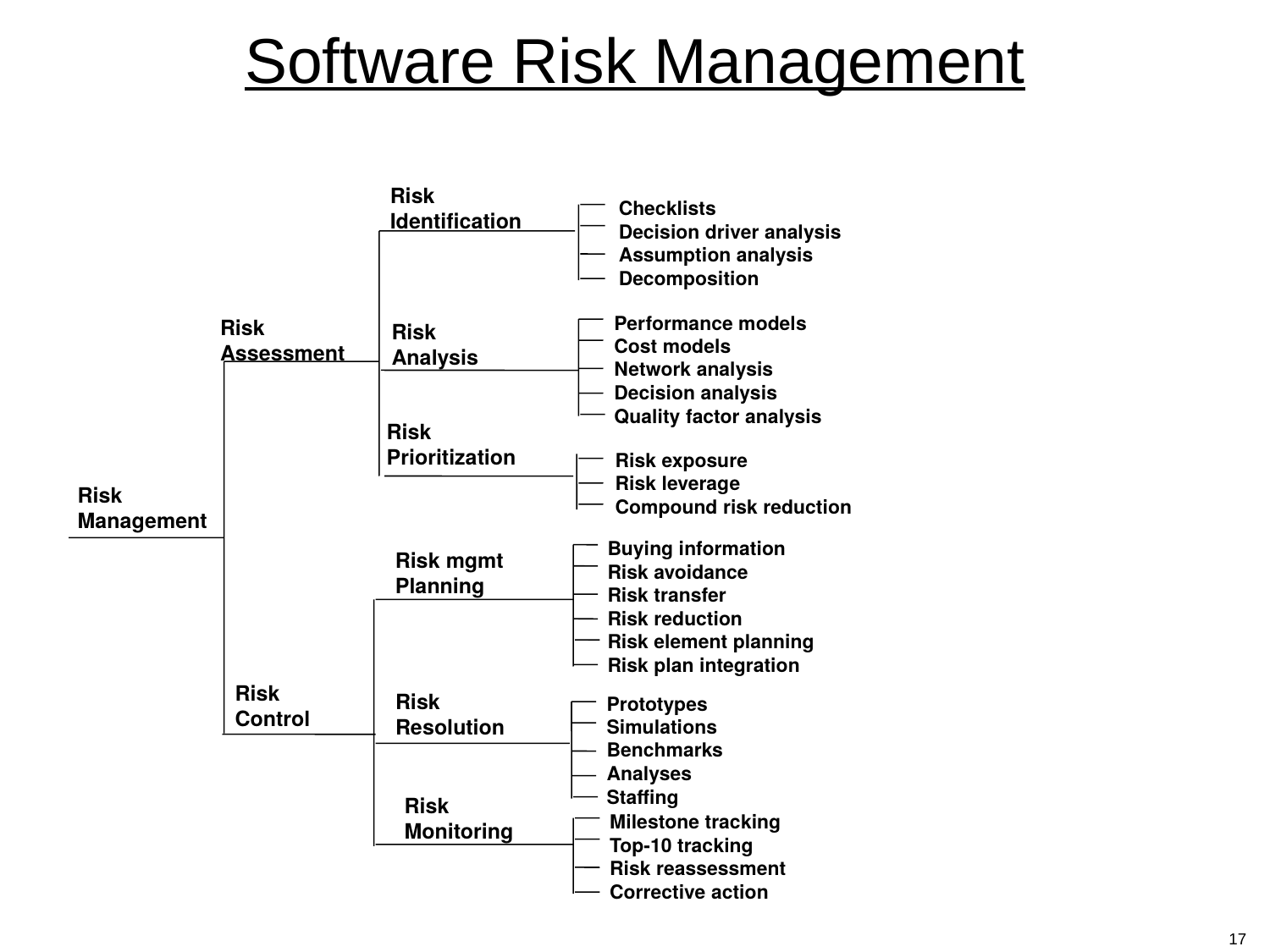

# Software Risk Management
Risk
Identification
Checklists
Decision driver analysis
Assumption analysis
Decomposition

Performance models
Cost models
Network analysis
Decision analysis
Quality factor analysis

Risk exposure
Risk leverage
Compound risk reduction

Buying information
Risk avoidance
Risk transfer
Risk reduction
Risk element planning
Risk plan integration

Prototypes
Simulations
Benchmarks
Analyses
Staffing

Milestone tracking
Top-10 tracking
Risk reassessment
Corrective action

Risk
Assessment
Risk
Analysis

Risk
Prioritization
Risk
Management

Risk mgmt
Planning

Risk
Control
Risk
Resolution

Risk
Monitoring

17